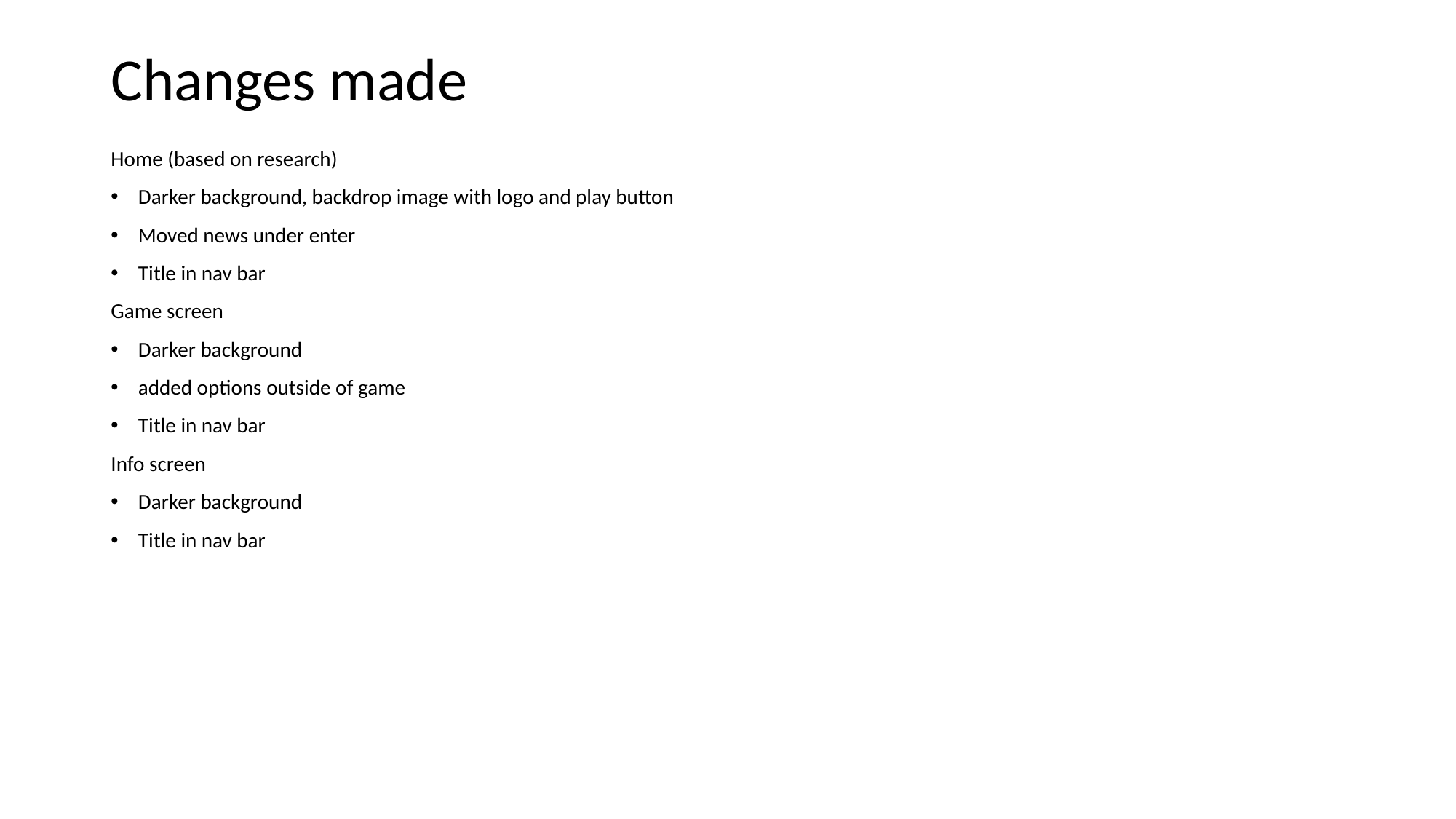

# Changes made
Home (based on research)
Darker background, backdrop image with logo and play button
Moved news under enter
Title in nav bar
Game screen
Darker background
added options outside of game
Title in nav bar
Info screen
Darker background
Title in nav bar